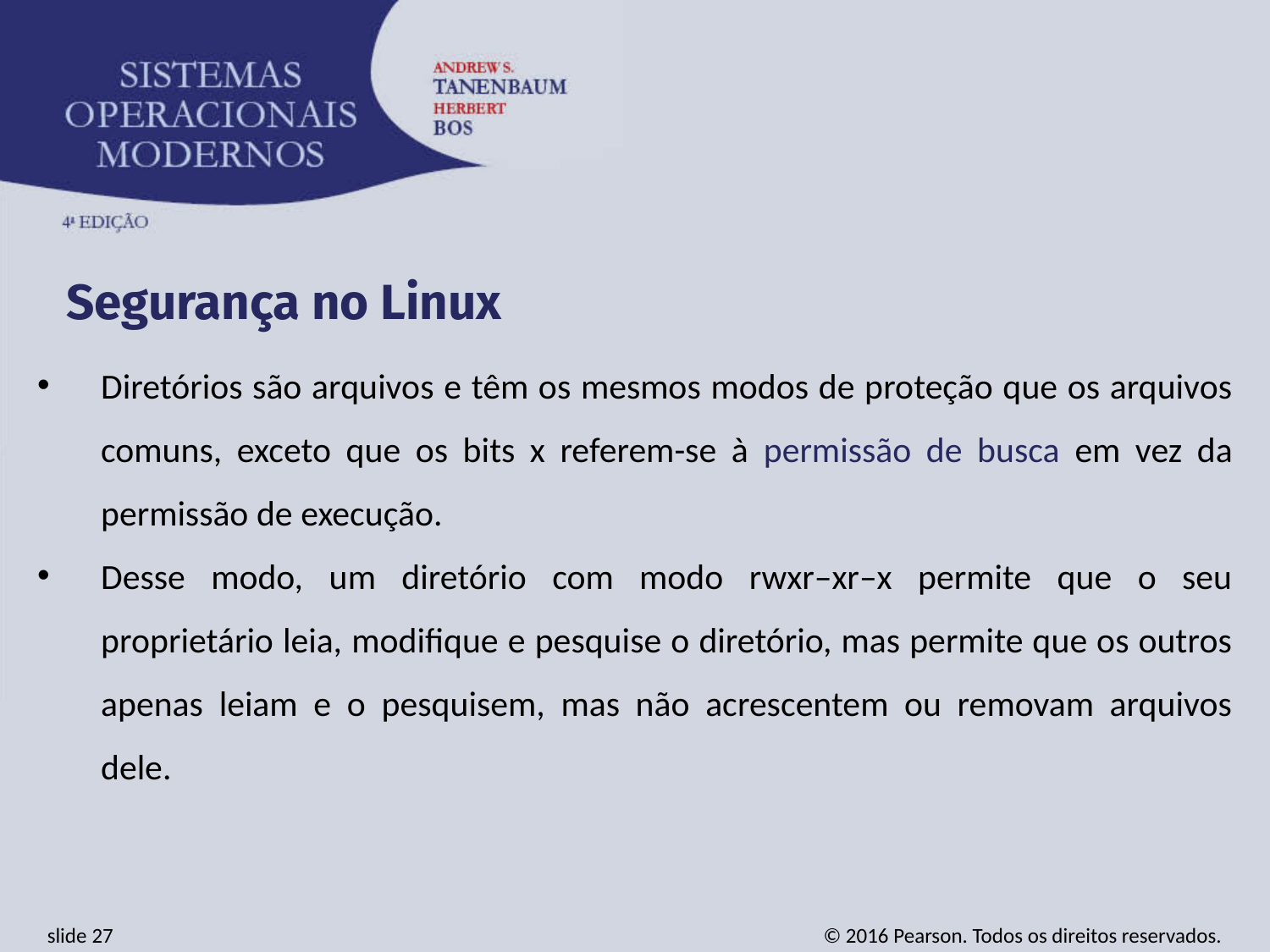

Segurança no Linux
Diretórios são arquivos e têm os mesmos modos de proteção que os arquivos comuns, exceto que os bits x referem-se à permissão de busca em vez da permissão de execução.
Desse modo, um diretório com modo rwxr–xr–x permite que o seu proprietário leia, modifique e pesquise o diretório, mas permite que os outros apenas leiam e o pesquisem, mas não acrescentem ou removam arquivos dele.